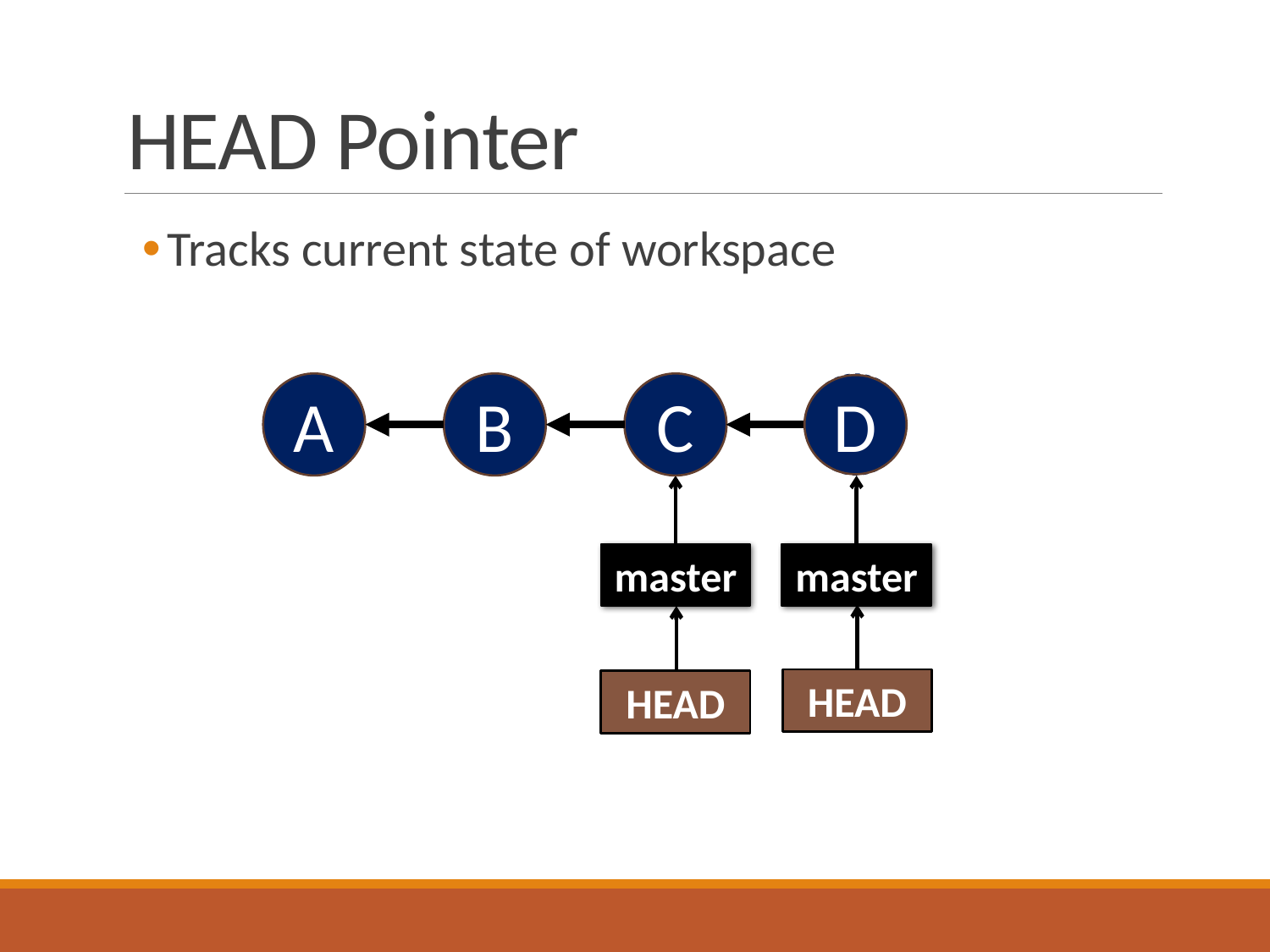

# HEAD Pointer
Tracks current state of workspace
D
A
B
C
D
master
master
HEAD
HEAD